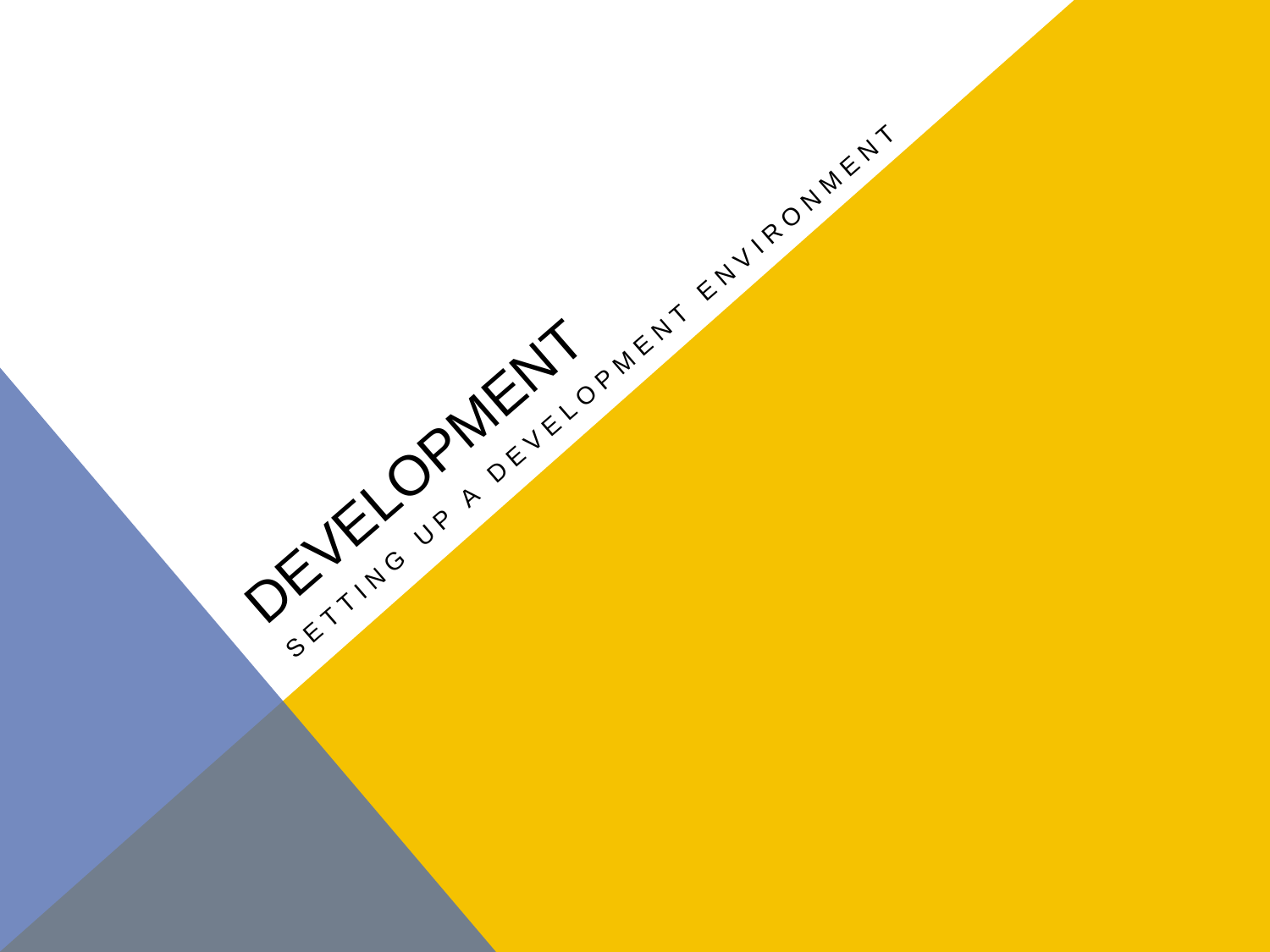

# Development
Setting up a development environment